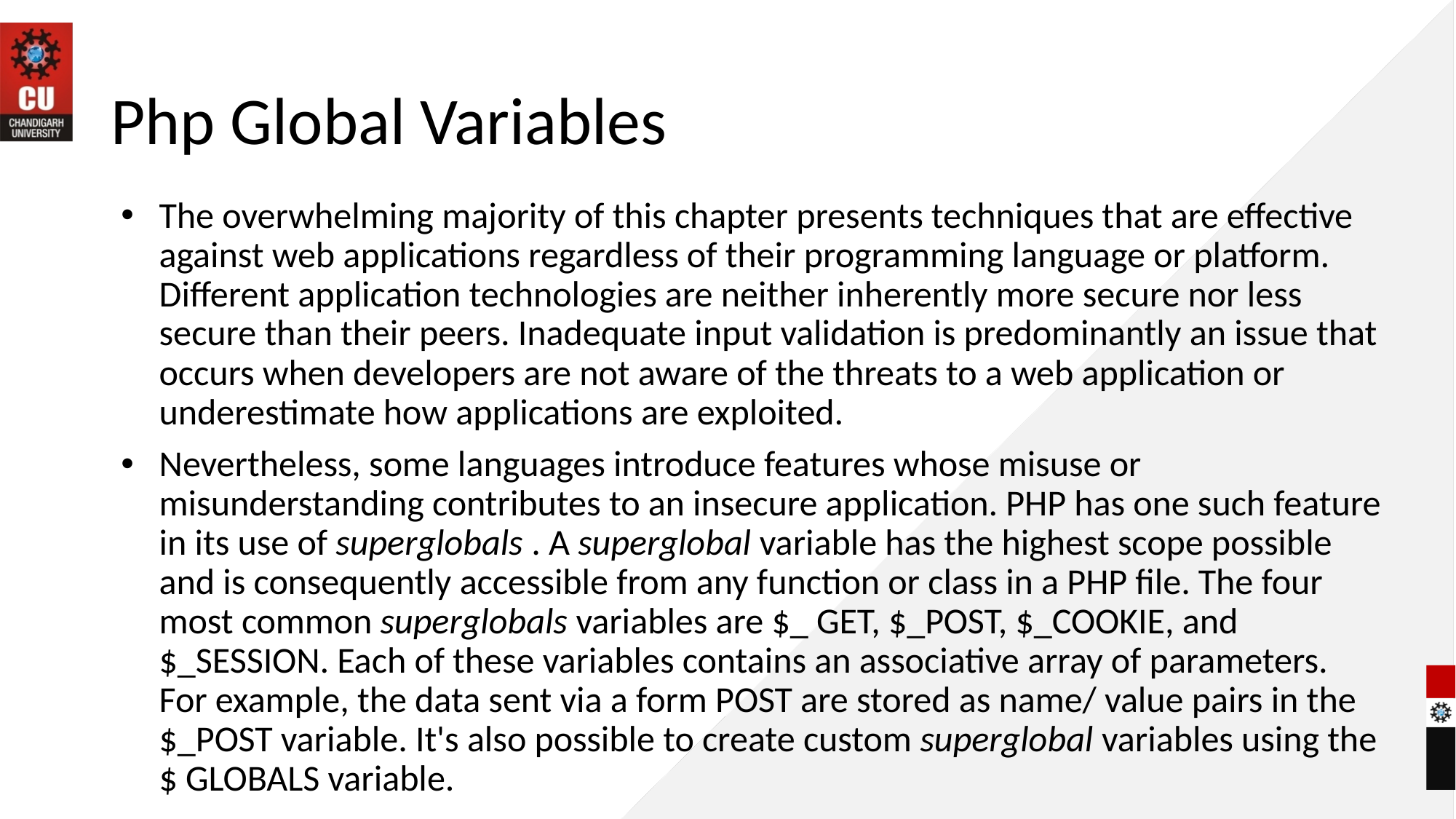

# Php Global Variables
The overwhelming majority of this chapter presents techniques that are effective against web applications regardless of their programming language or platform. Different application technologies are neither inherently more secure nor less secure than their peers. Inadequate input validation is predominantly an issue that occurs when developers are not aware of the threats to a web application or underestimate how applications are exploited.
Nevertheless, some languages introduce features whose misuse or misunderstanding contributes to an insecure application. PHP has one such feature in its use of superglobals . A superglobal variable has the highest scope possible and is consequently accessible from any function or class in a PHP file. The four most common superglobals variables are $_ GET, $_POST, $_COOKIE, and $_SESSION. Each of these variables contains an associative array of parameters. For example, the data sent via a form POST are stored as name/ value pairs in the $_POST variable. It's also possible to create custom superglobal variables using the $ GLOBALS variable.